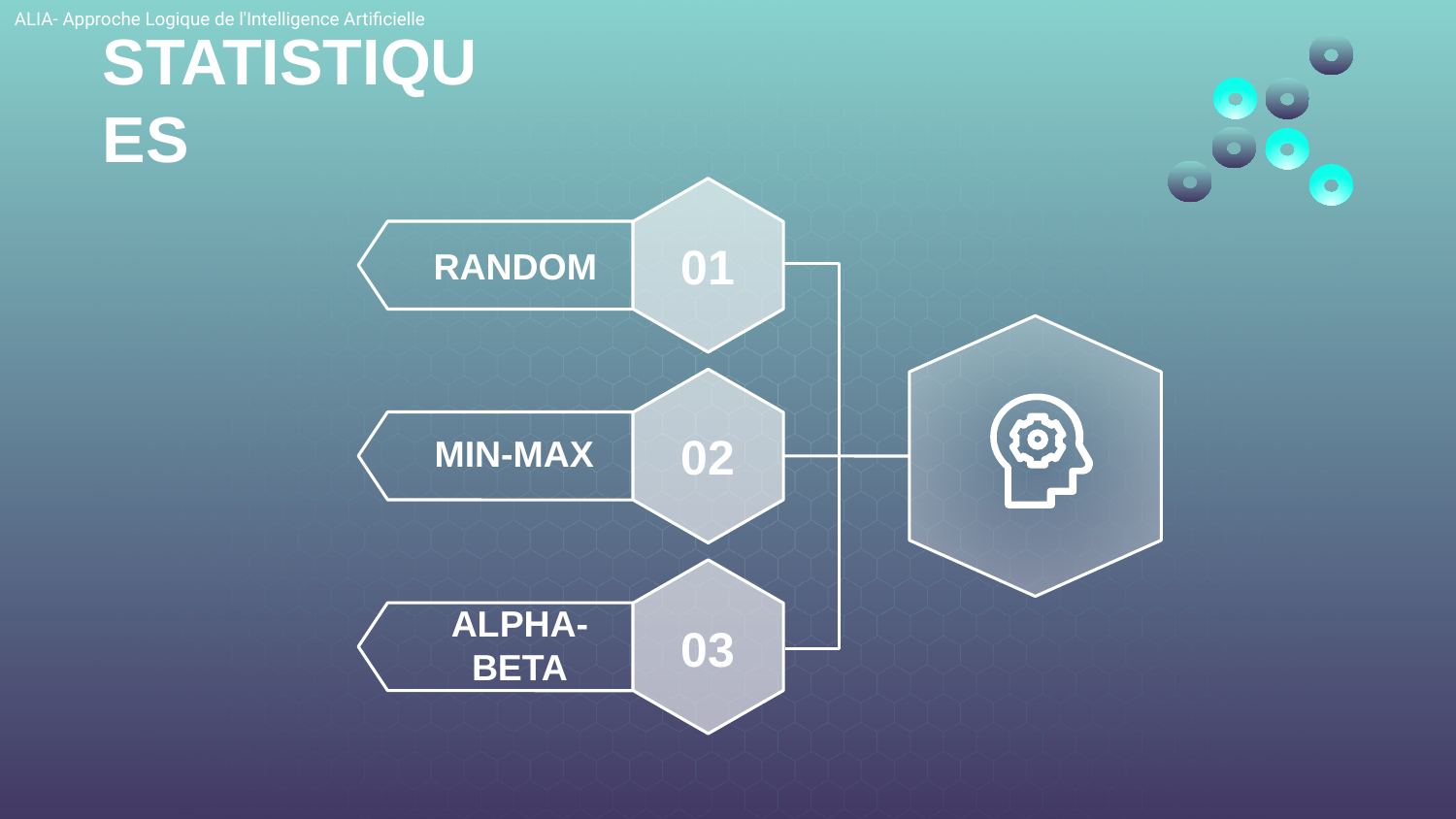

ALIA- Approche Logique de l'Intelligence Artificielle

STATISTIQUES

RANDOM
01

MIN-MAX
02

ALPHA-BETA
03